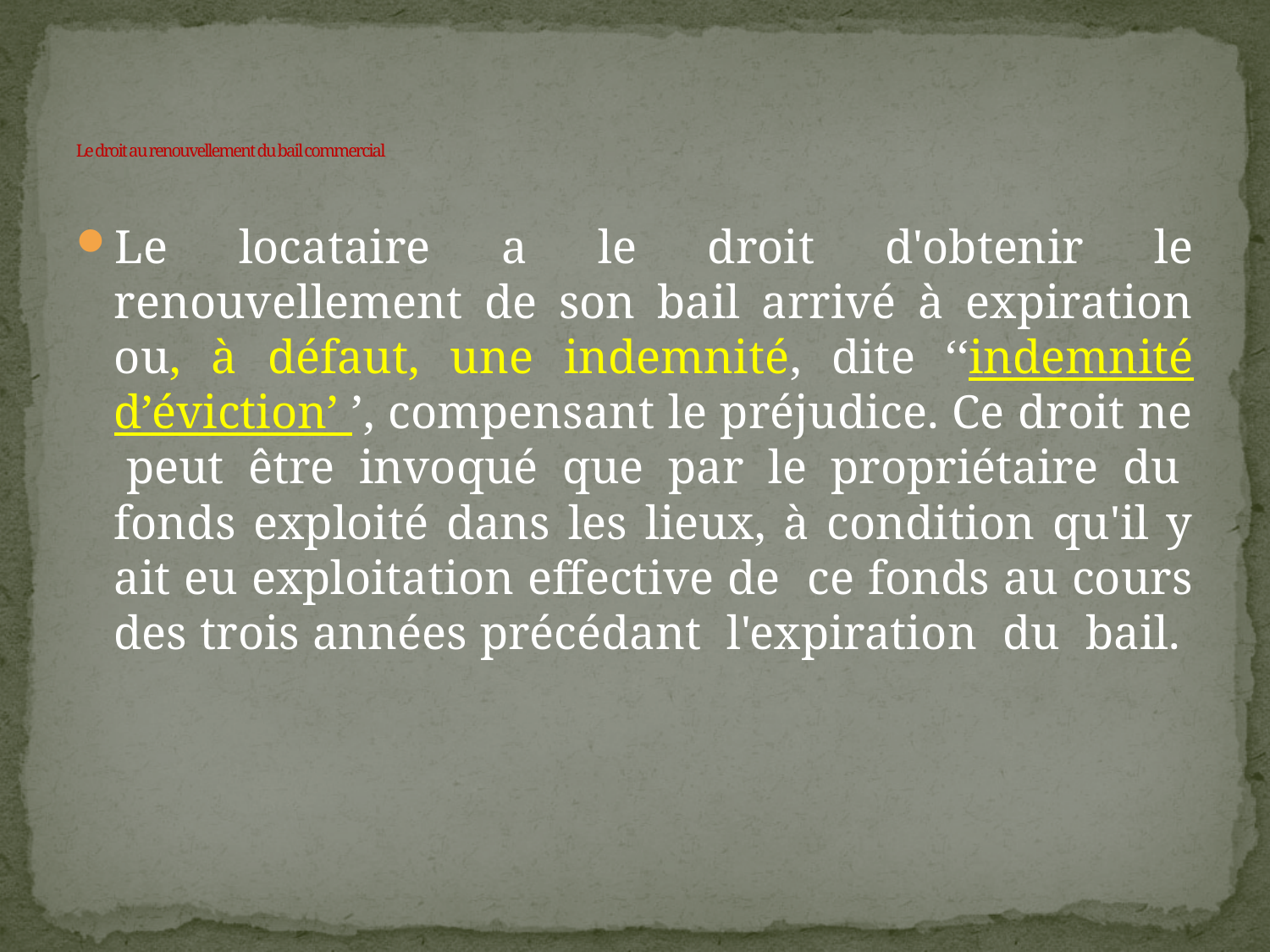

# Le droit au renouvellement du bail commercial
Le locataire a le droit d'obtenir le renouvellement de son bail arrivé à expiration ou, à défaut, une indemnité, dite ‘‘indemnité d’éviction’ ’, compensant le préjudice. Ce droit ne  peut  être  invoqué  que  par  le  propriétaire  du  fonds exploité dans les lieux, à condition qu'il y ait eu exploitation effective de  ce fonds au cours des trois années précédant  l'expiration  du  bail.